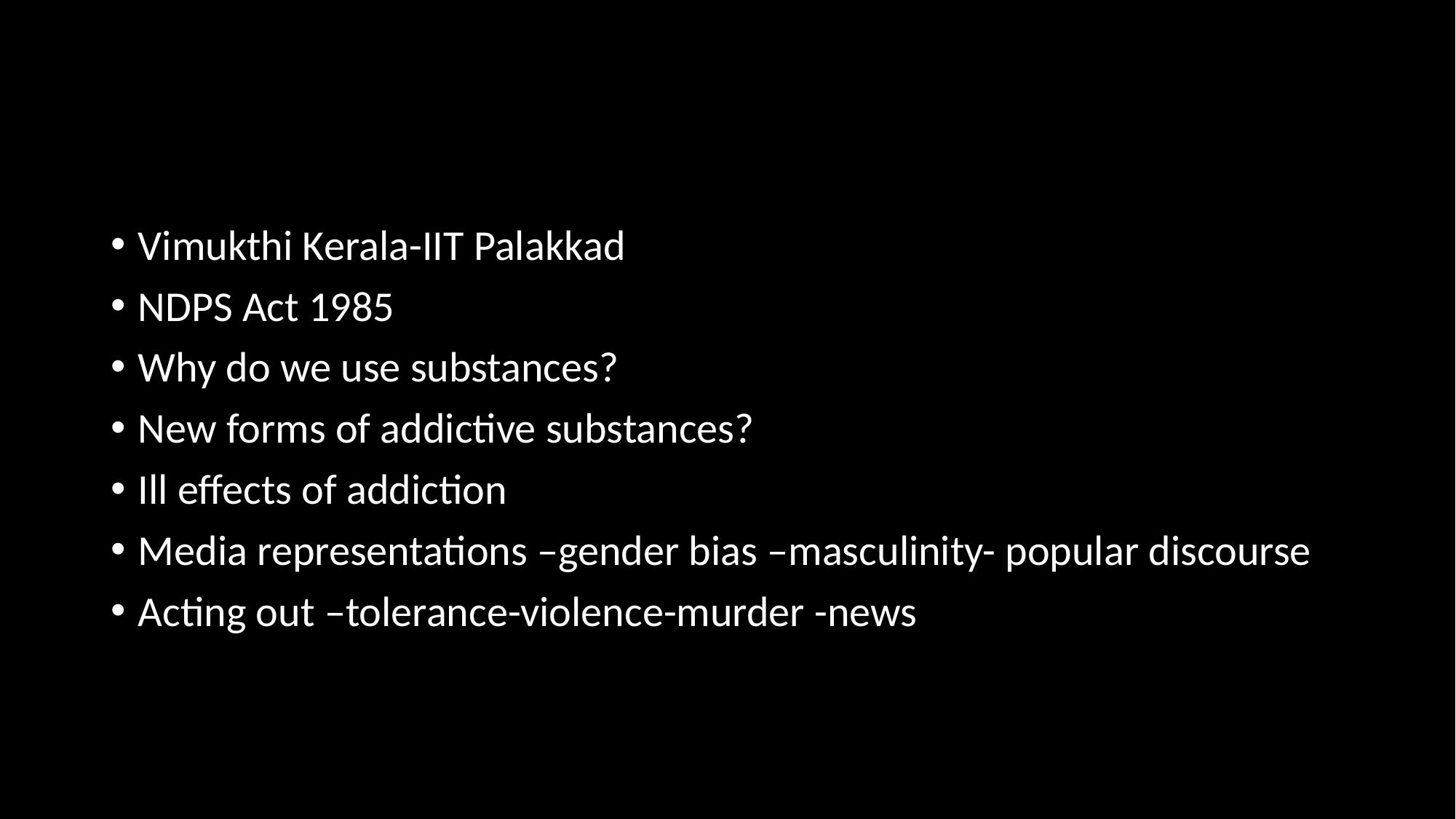

#
Vimukthi Kerala-IIT Palakkad
NDPS Act 1985
Why do we use substances?
New forms of addictive substances?
Ill effects of addiction
Media representations –gender bias –masculinity- popular discourse
Acting out –tolerance-violence-murder -news